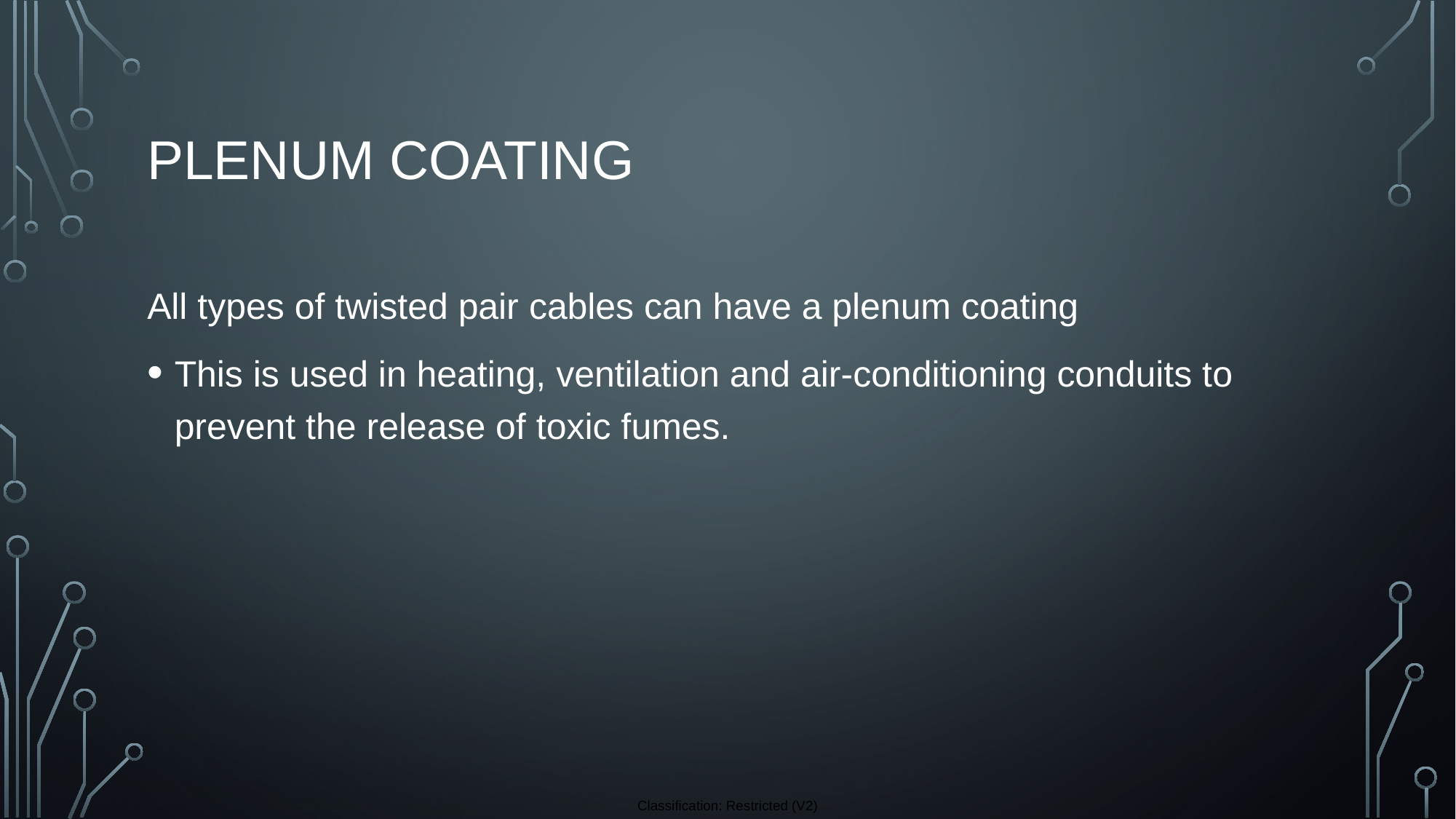

# Plenum coating
All types of twisted pair cables can have a plenum coating
This is used in heating, ventilation and air-conditioning conduits to prevent the release of toxic fumes.